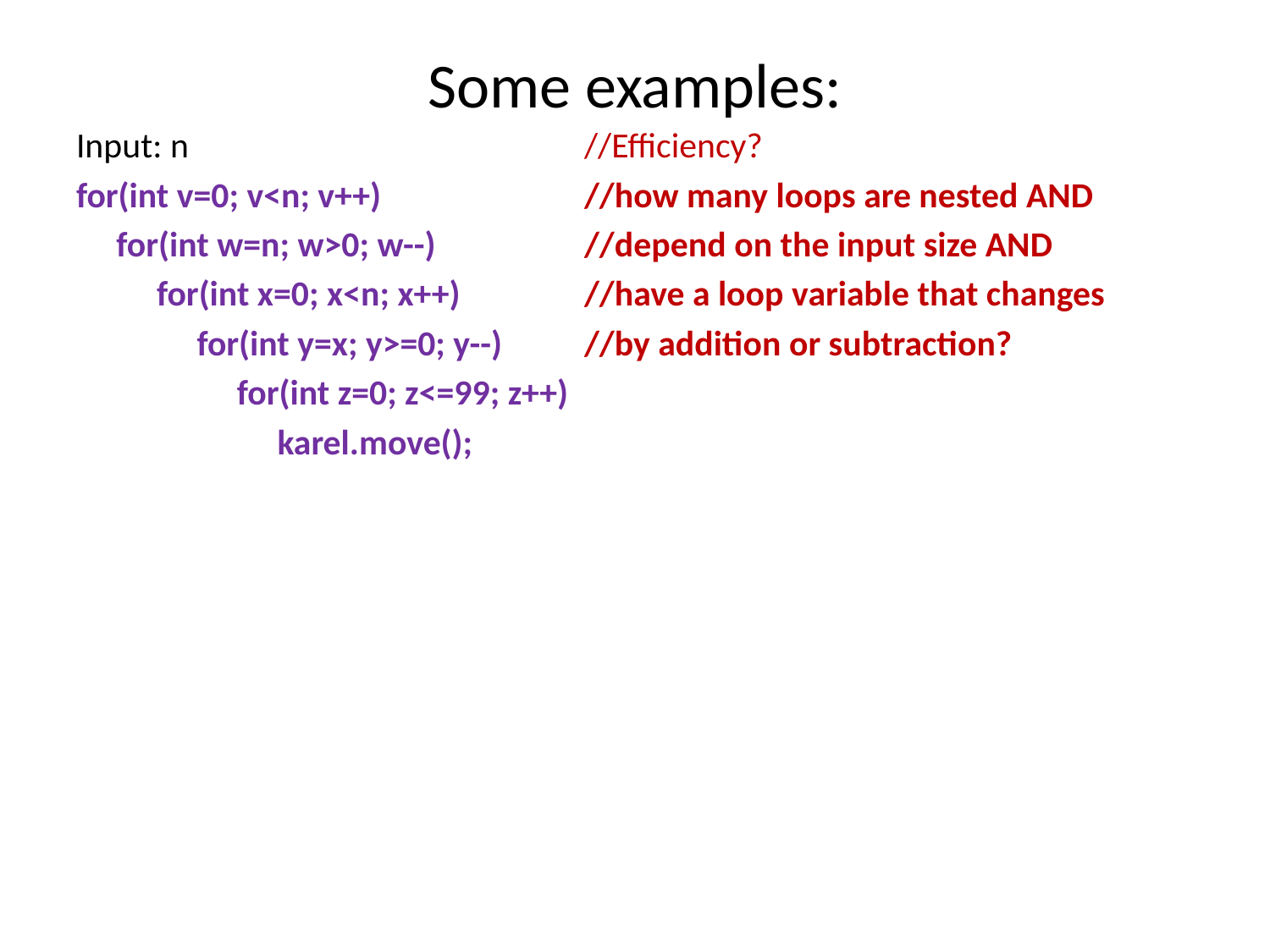

# Some examples:
Input: n				//Efficiency?
for(int v=0; v<n; v++)		//how many loops are nested AND
     for(int w=n; w>0; w--)		//depend on the input size AND
          for(int x=0; x<n; x++)	//have a loop variable that changes
               for(int y=x; y>=0; y--)	//by addition or subtraction?
                    for(int z=0; z<=99; z++)
                         karel.move();